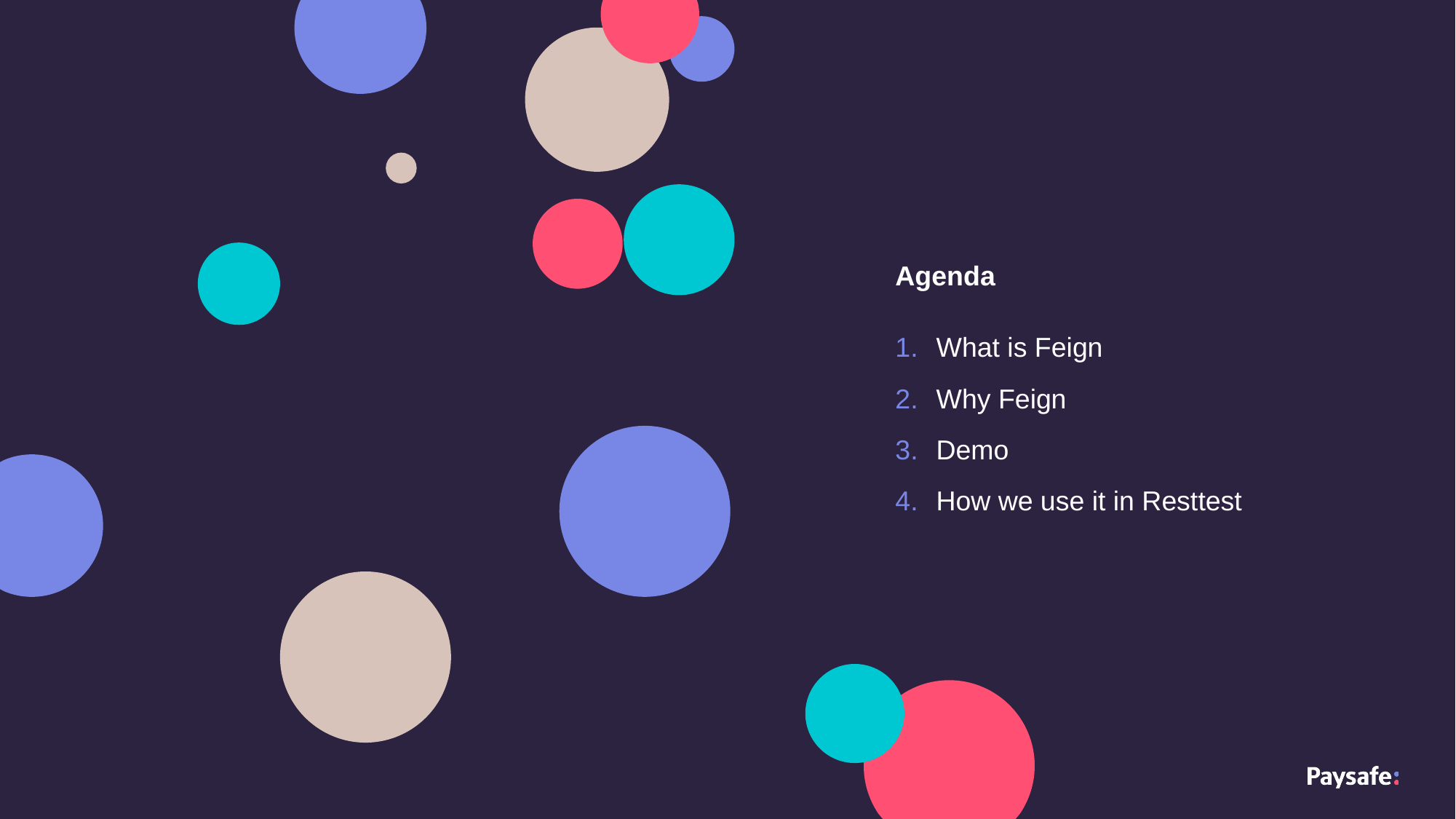

Agenda
What is Feign
Why Feign
Demo
How we use it in Resttest